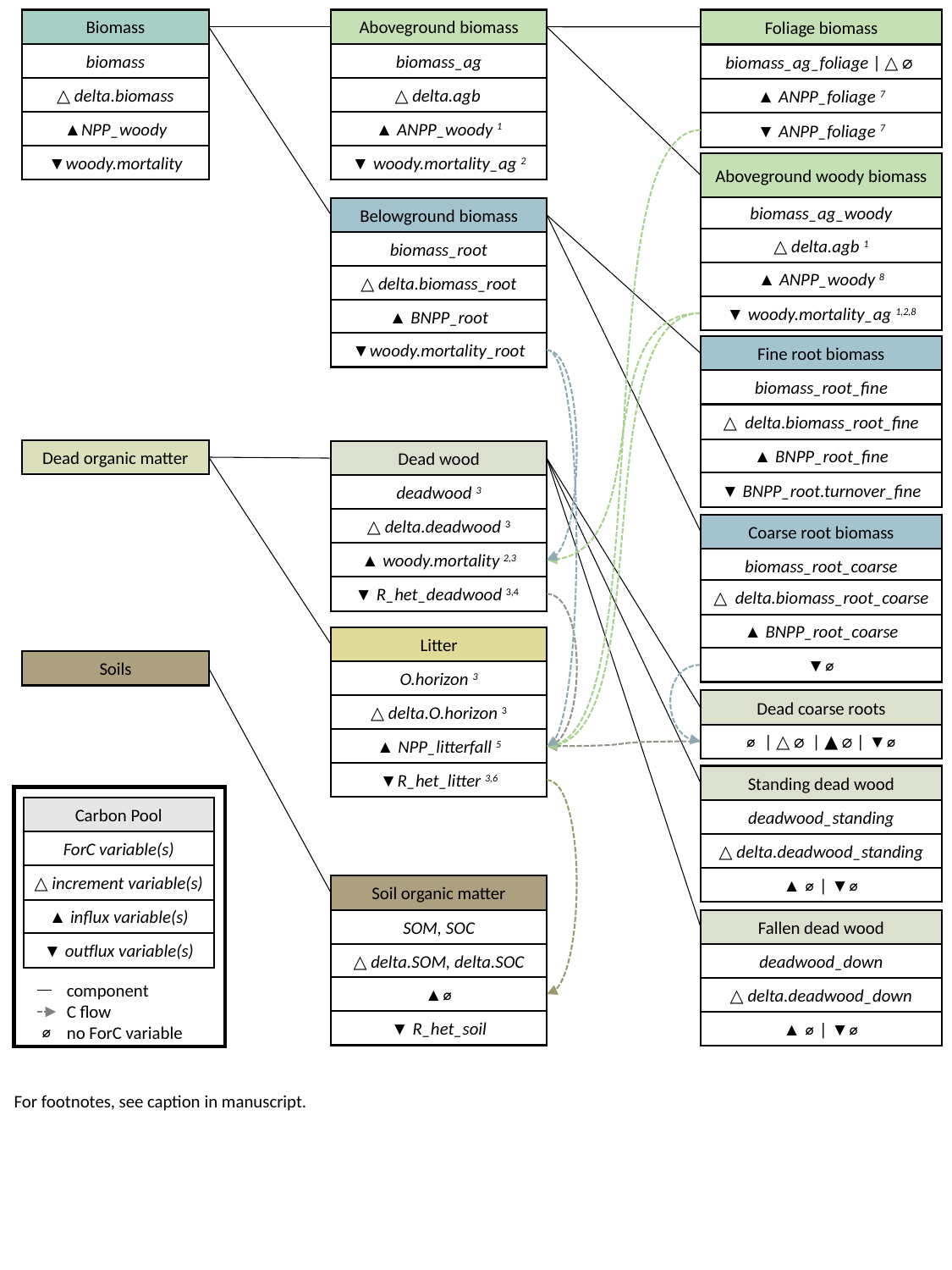

Biomass
biomass
△ delta.biomass
▲NPP_woody
▼woody.mortality
Aboveground biomass
biomass_ag
△ delta.agb
▲ ANPP_woody 1
▼ woody.mortality_ag 2
Foliage biomass
biomass_ag_foliage | △ ⌀
▲ ANPP_foliage 7
▼ ANPP_foliage 7
Aboveground woody biomass
biomass_ag_woody
▲ ANPP_woody 8
▼ woody.mortality_ag 1,2,8
△ delta.agb 1
Belowground biomass
biomass_root
△ delta.biomass_root
▲ BNPP_root
▼woody.mortality_root
Fine root biomass
biomass_root_fine
△  delta.biomass_root_fine
▲ BNPP_root_fine
▼ BNPP_root.turnover_fine
Dead organic matter
Dead wood
deadwood 3
△ delta.deadwood 3
▲ woody.mortality 2,3
▼ R_het_deadwood 3,4
Coarse root biomass
biomass_root_coarse
△  delta.biomass_root_coarse
▲ BNPP_root_coarse
▼⌀
Litter
O.horizon 3
△ delta.O.horizon 3
▲ NPP_litterfall 5
▼R_het_litter 3,6
Soils
Dead coarse roots
⌀  | △ ⌀  | ▲ ⌀ | ▼⌀
Standing dead wood
deadwood_standing
△ delta.deadwood_standing
▲ ⌀ | ▼⌀

Carbon Pool
ForC variable(s)
△ increment variable(s)
▲ influx variable(s)
▼ outflux variable(s)
component
C flow
no ForC variable
⌀
Soil organic matter
SOM, SOC
△ delta.SOM, delta.SOC
▲⌀
▼ R_het_soil
Fallen dead wood
deadwood_down
△ delta.deadwood_down
▲ ⌀ | ▼⌀
For footnotes, see caption in manuscript.